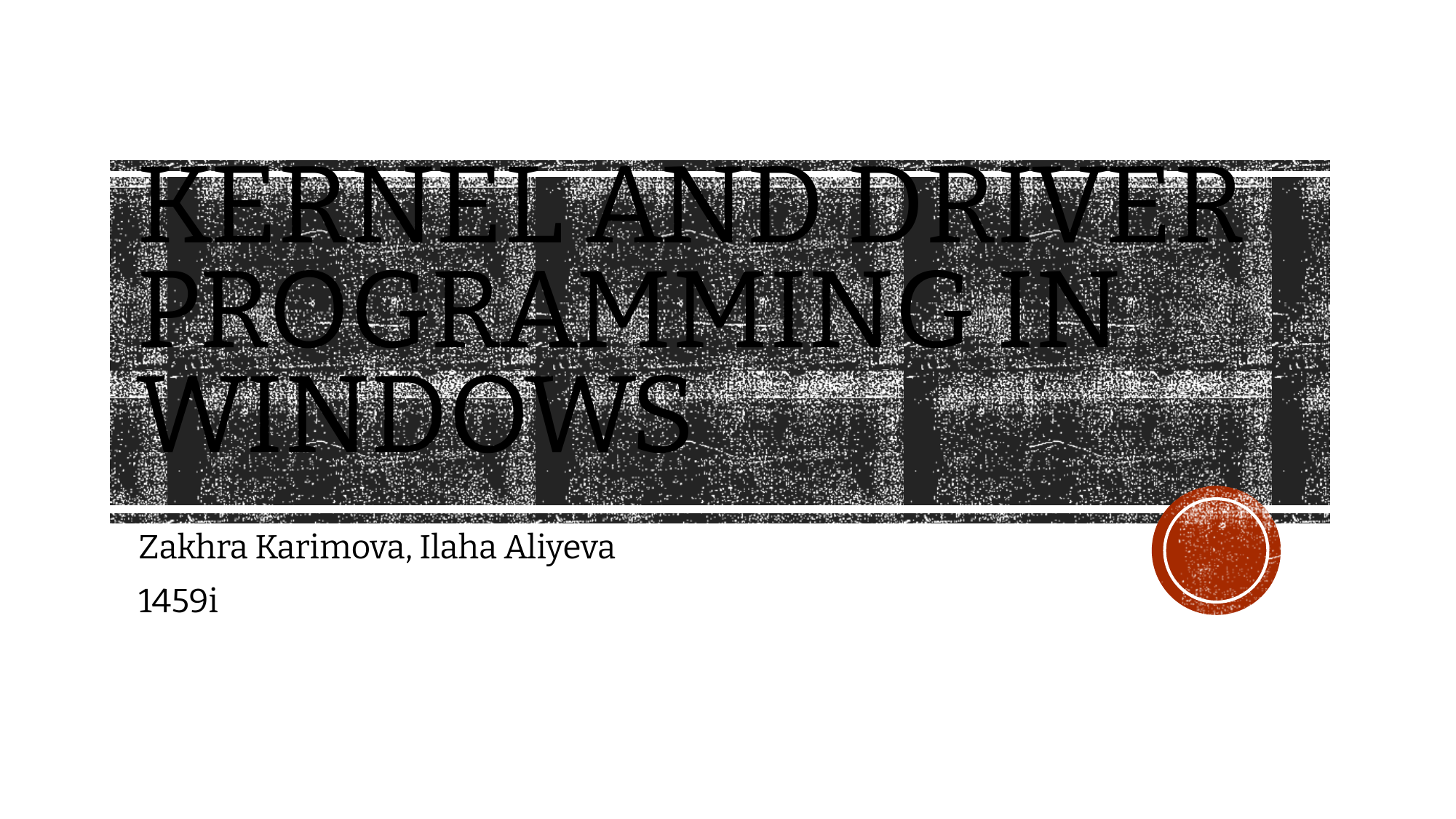

# Kernel and driver programming in windows
Zakhra Karimova, Ilaha Aliyeva
1459i